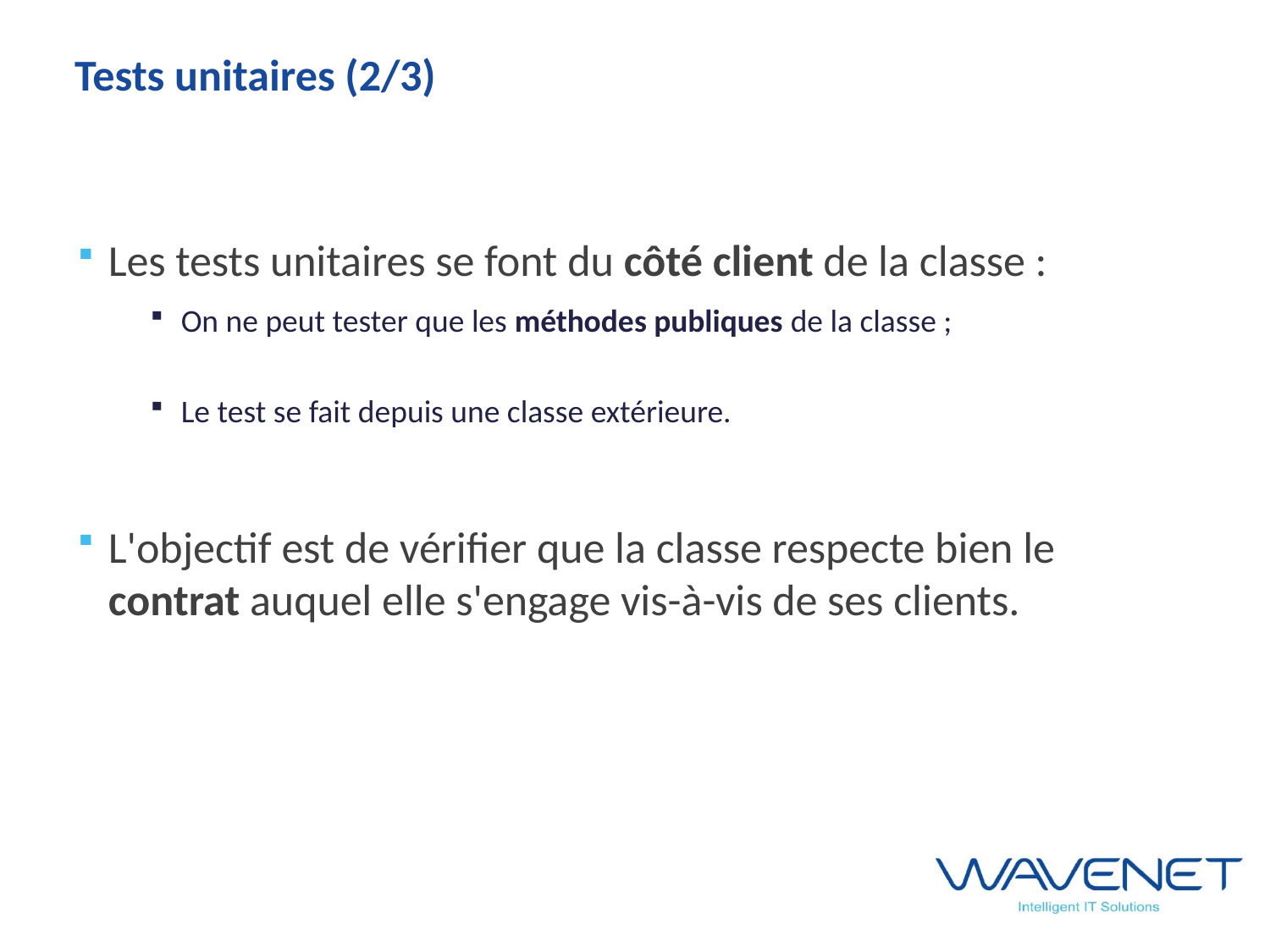

# Tests unitaires (2/3)
Les tests unitaires se font du côté client de la classe :
On ne peut tester que les méthodes publiques de la classe ;

Le test se fait depuis une classe extérieure.

L'objectif est de vérifier que la classe respecte bien le contrat auquel elle s'engage vis-à-vis de ses clients.